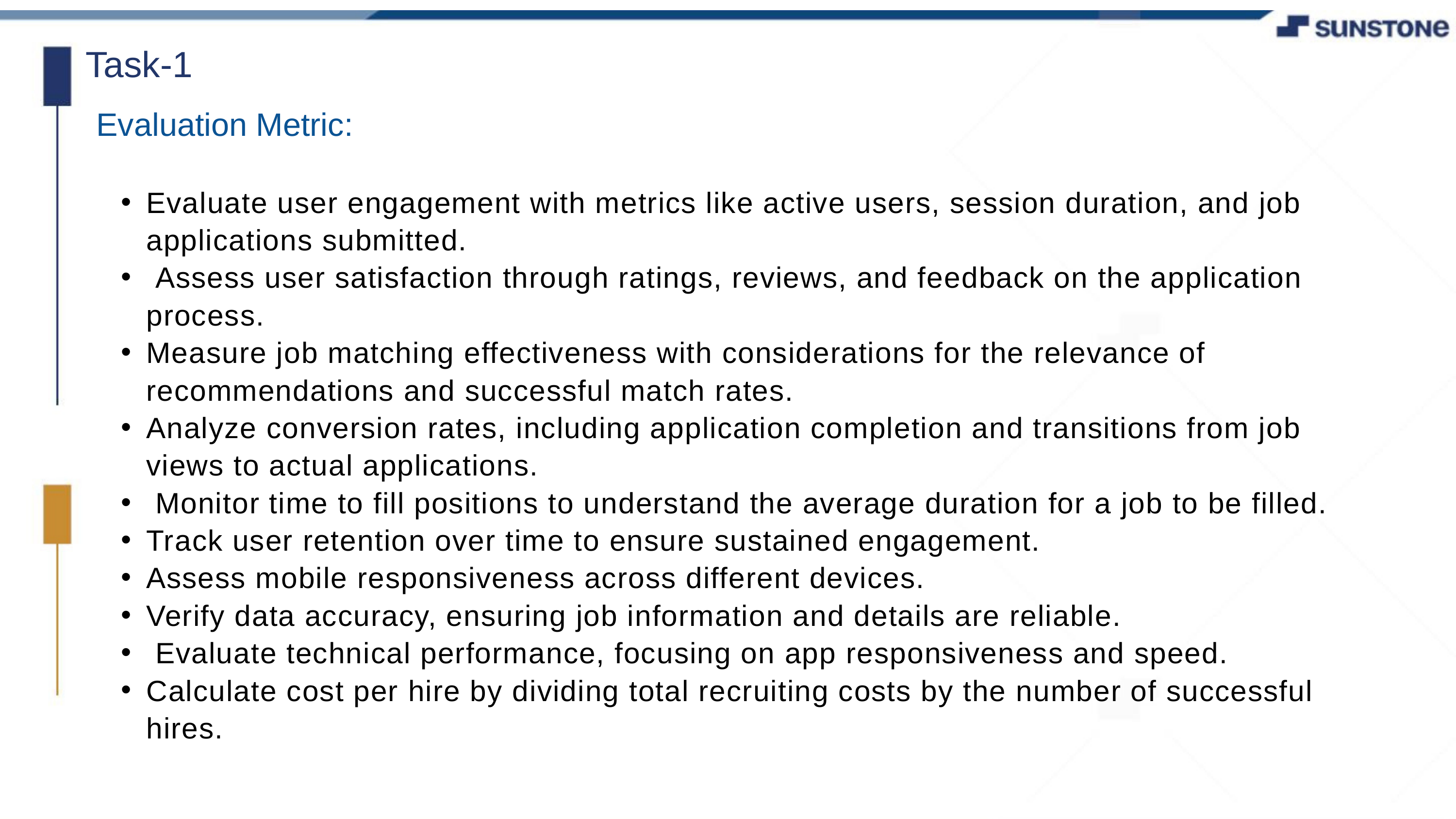

Task-1
Evaluation Metric:
Evaluate user engagement with metrics like active users, session duration, and job applications submitted.
 Assess user satisfaction through ratings, reviews, and feedback on the application process.
Measure job matching effectiveness with considerations for the relevance of recommendations and successful match rates.
Analyze conversion rates, including application completion and transitions from job views to actual applications.
 Monitor time to fill positions to understand the average duration for a job to be filled.
Track user retention over time to ensure sustained engagement.
Assess mobile responsiveness across different devices.
Verify data accuracy, ensuring job information and details are reliable.
 Evaluate technical performance, focusing on app responsiveness and speed.
Calculate cost per hire by dividing total recruiting costs by the number of successful hires.